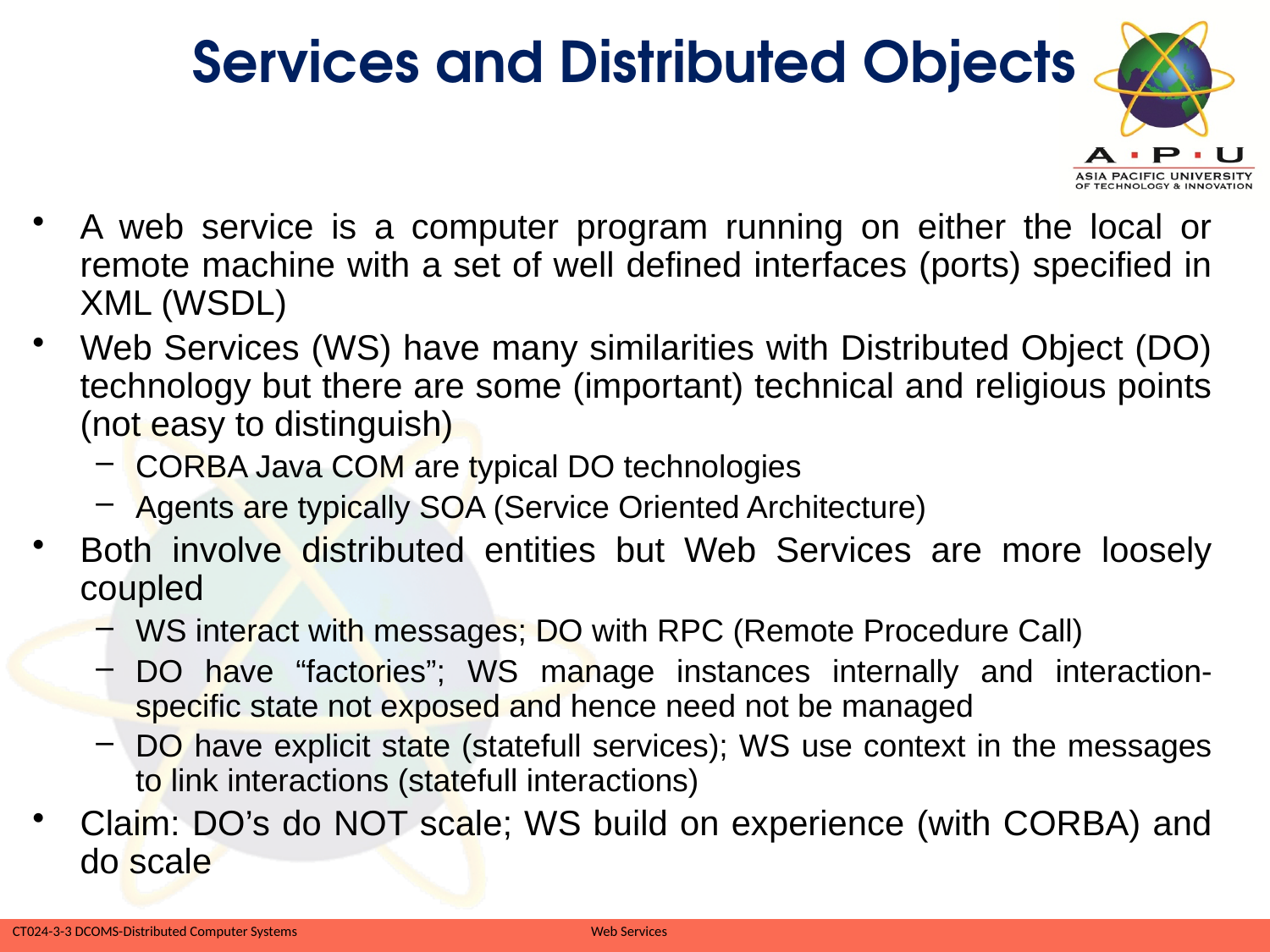

# Services and Distributed Objects
A web service is a computer program running on either the local or remote machine with a set of well defined interfaces (ports) specified in XML (WSDL)
Web Services (WS) have many similarities with Distributed Object (DO) technology but there are some (important) technical and religious points (not easy to distinguish)
CORBA Java COM are typical DO technologies
Agents are typically SOA (Service Oriented Architecture)
Both involve distributed entities but Web Services are more loosely coupled
WS interact with messages; DO with RPC (Remote Procedure Call)
DO have “factories”; WS manage instances internally and interaction-specific state not exposed and hence need not be managed
DO have explicit state (statefull services); WS use context in the messages to link interactions (statefull interactions)
Claim: DO’s do NOT scale; WS build on experience (with CORBA) and do scale